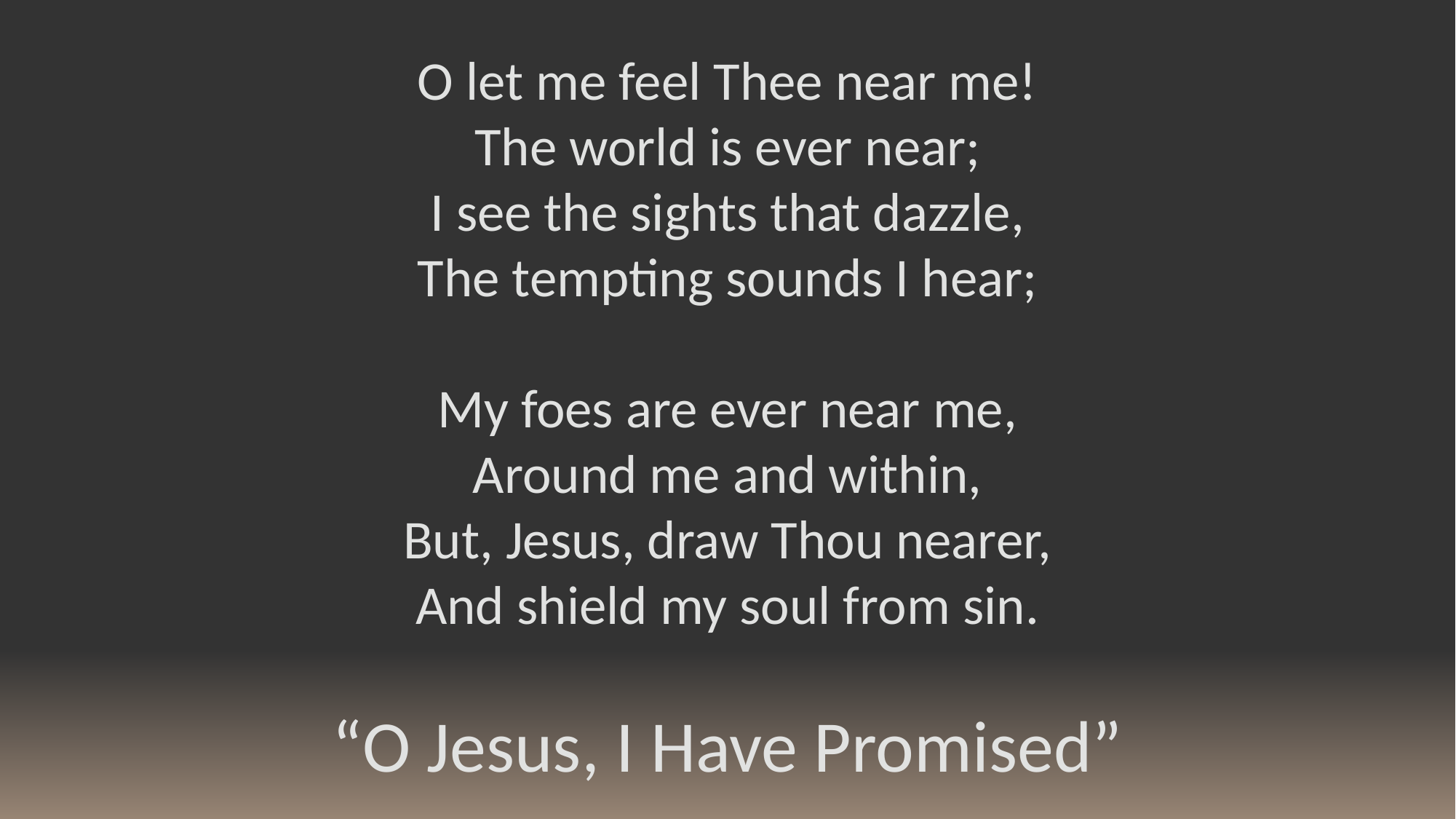

O let me feel Thee near me!
The world is ever near;
I see the sights that dazzle,
The tempting sounds I hear;

My foes are ever near me,
Around me and within,
But, Jesus, draw Thou nearer,
And shield my soul from sin.

“O Jesus, I Have Promised”